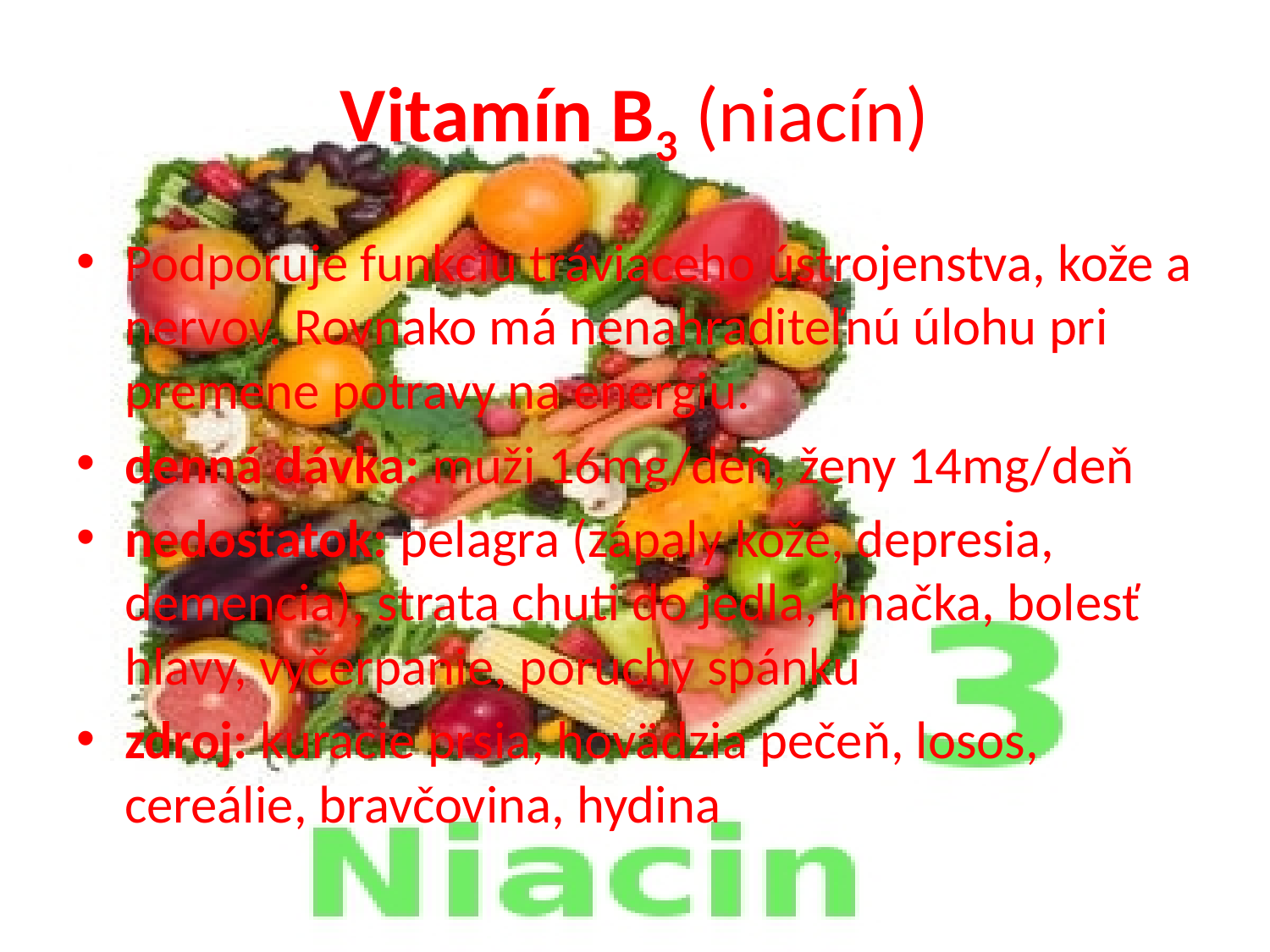

# Vitamín B3 (niacín)
Podporuje funkciu tráviaceho ústrojenstva, kože a nervov. Rovnako má nenahraditeľnú úlohu pri premene potravy na energiu.
denná dávka: muži 16mg/deň, ženy 14mg/deň
nedostatok: pelagra (zápaly kože, depresia, demencia), strata chuti do jedla, hnačka, bolesť hlavy, vyčerpanie, poruchy spánku
zdroj: kuracie prsia, hovädzia pečeň, losos, cereálie, bravčovina, hydina